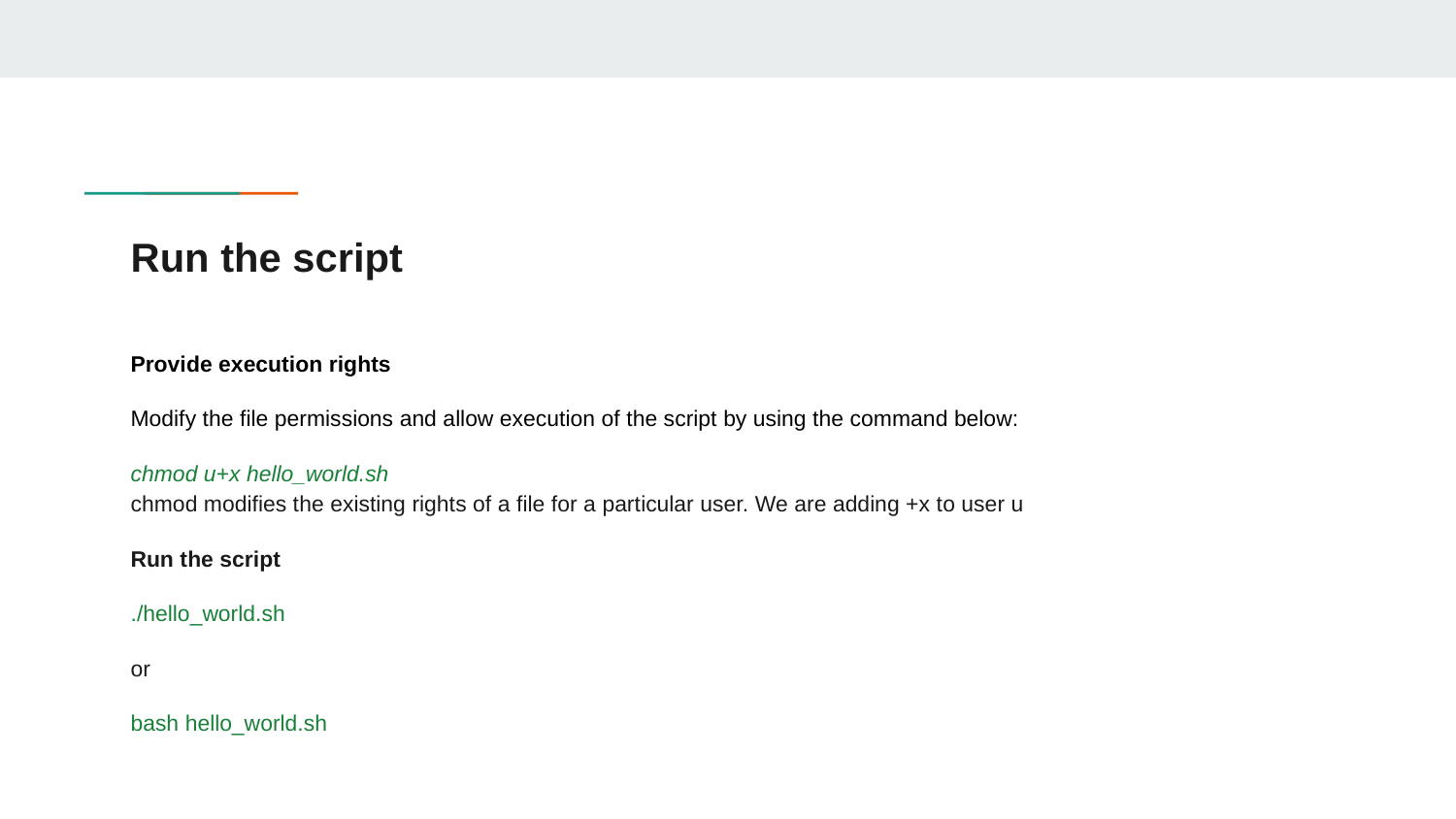

# Run the script
Provide execution rights
Modify the file permissions and allow execution of the script by using the command below:
chmod u+x hello_world.sh
chmod modifies the existing rights of a file for a particular user. We are adding +x to user u
Run the script
./hello_world.sh
or
bash hello_world.sh